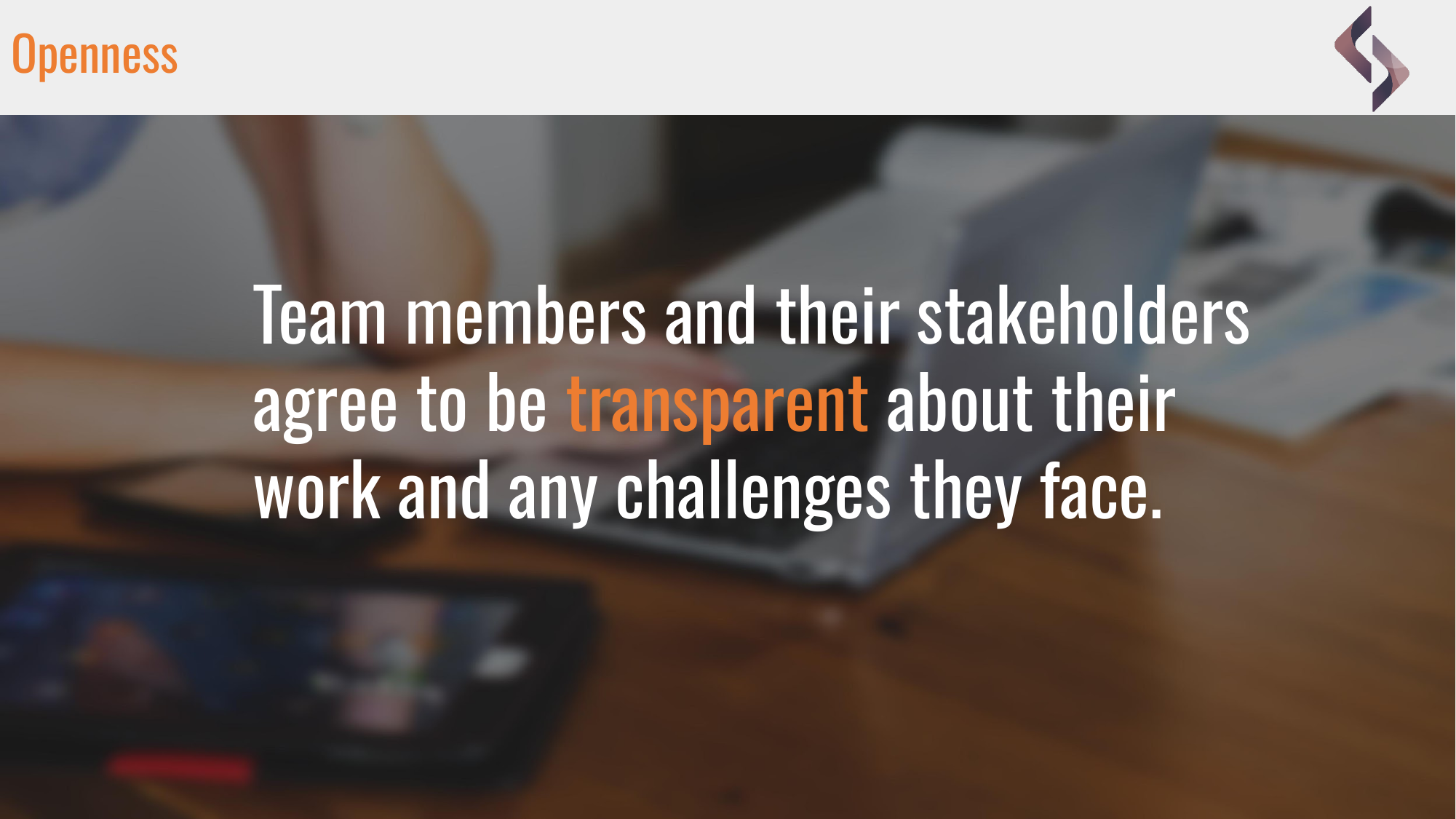

# Openness
Team members and their stakeholders agree to be transparent about their work and any challenges they face.